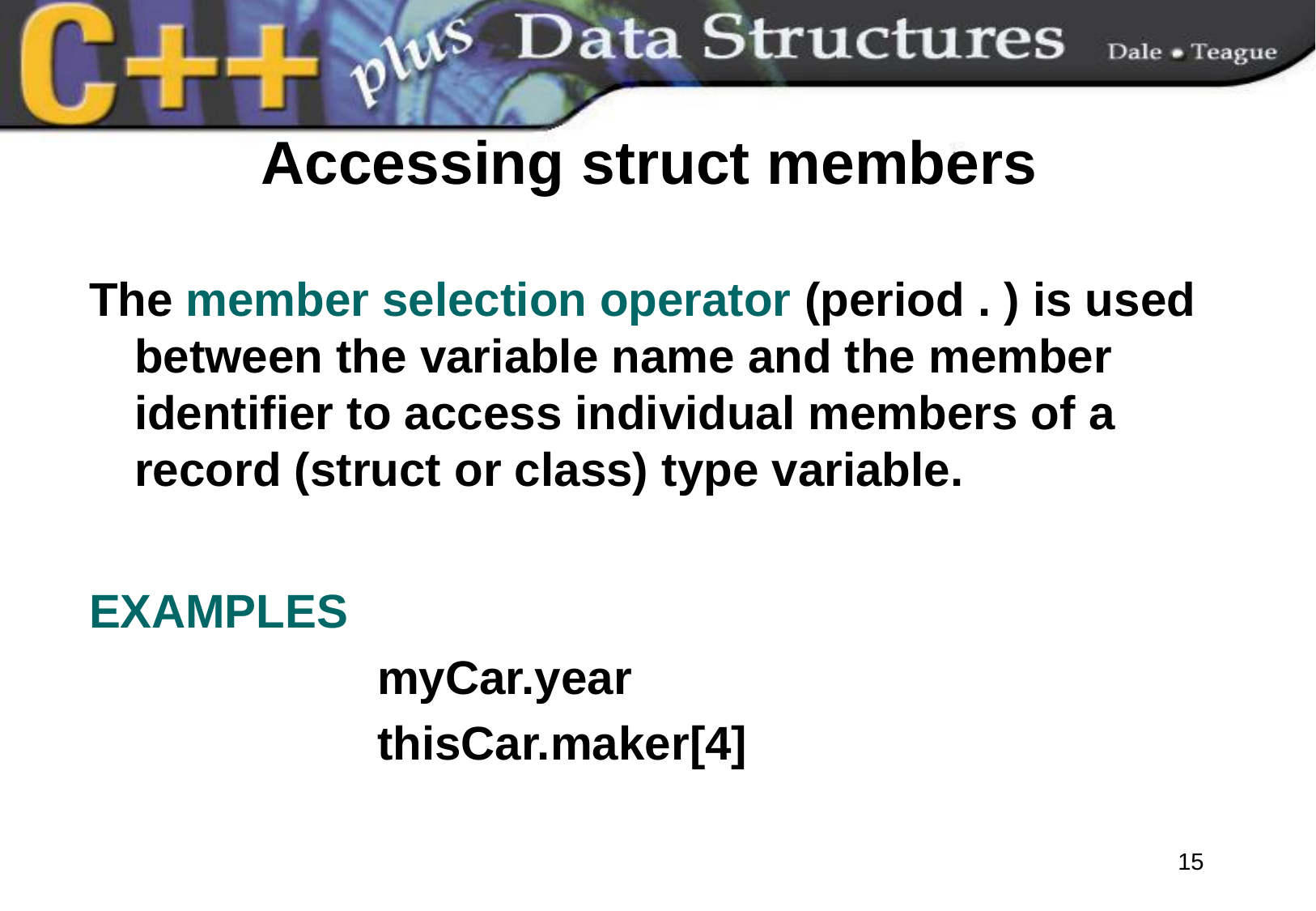

# Accessing struct members
The member selection operator (period . ) is used between the variable name and the member identifier to access individual members of a record (struct or class) type variable.

EXAMPLES
			myCar.year
			thisCar.maker[4]

15